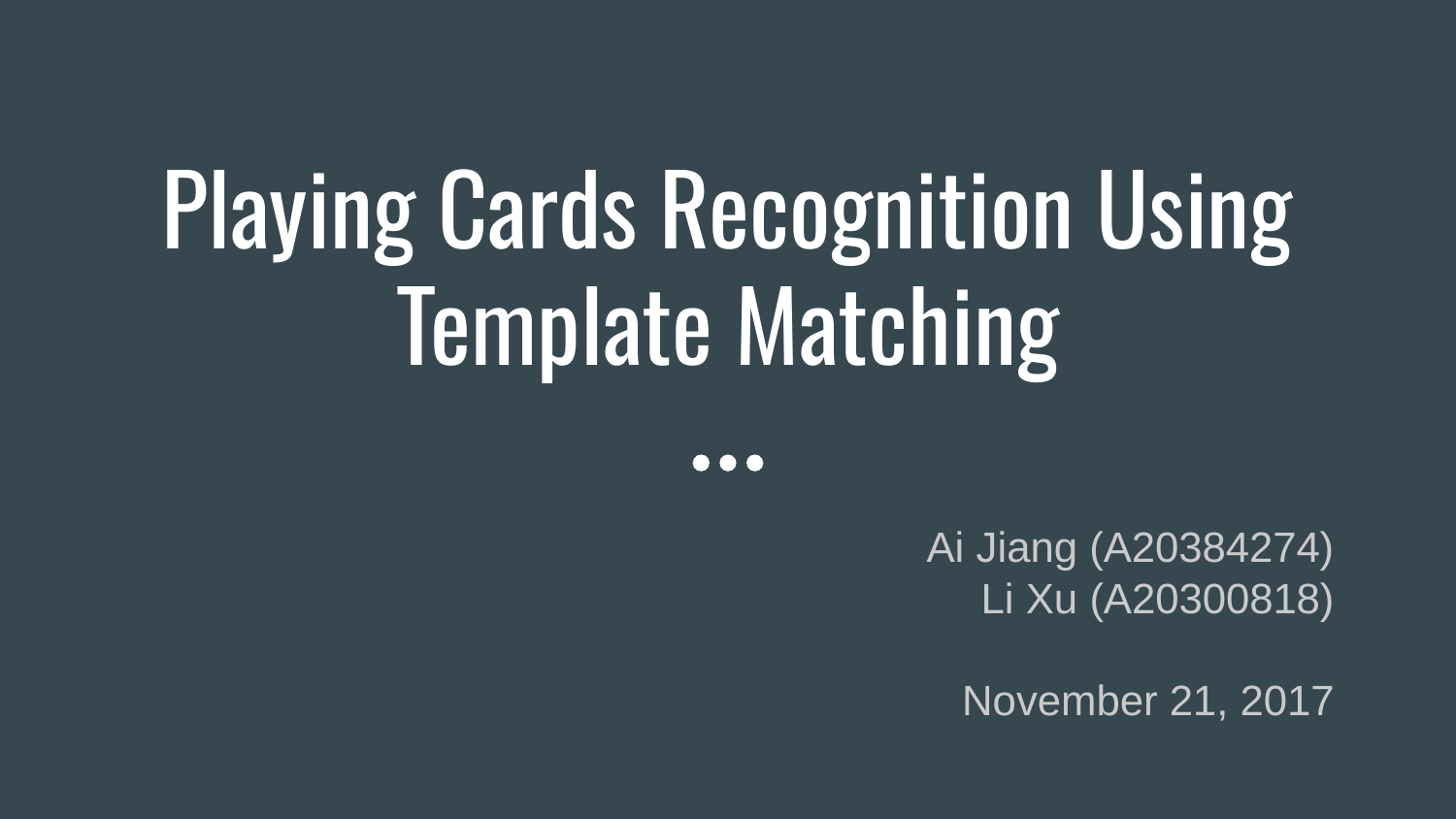

# Playing Cards Recognition Using Template Matching
Ai Jiang (A20384274)
Li Xu (A20300818)

November 21, 2017